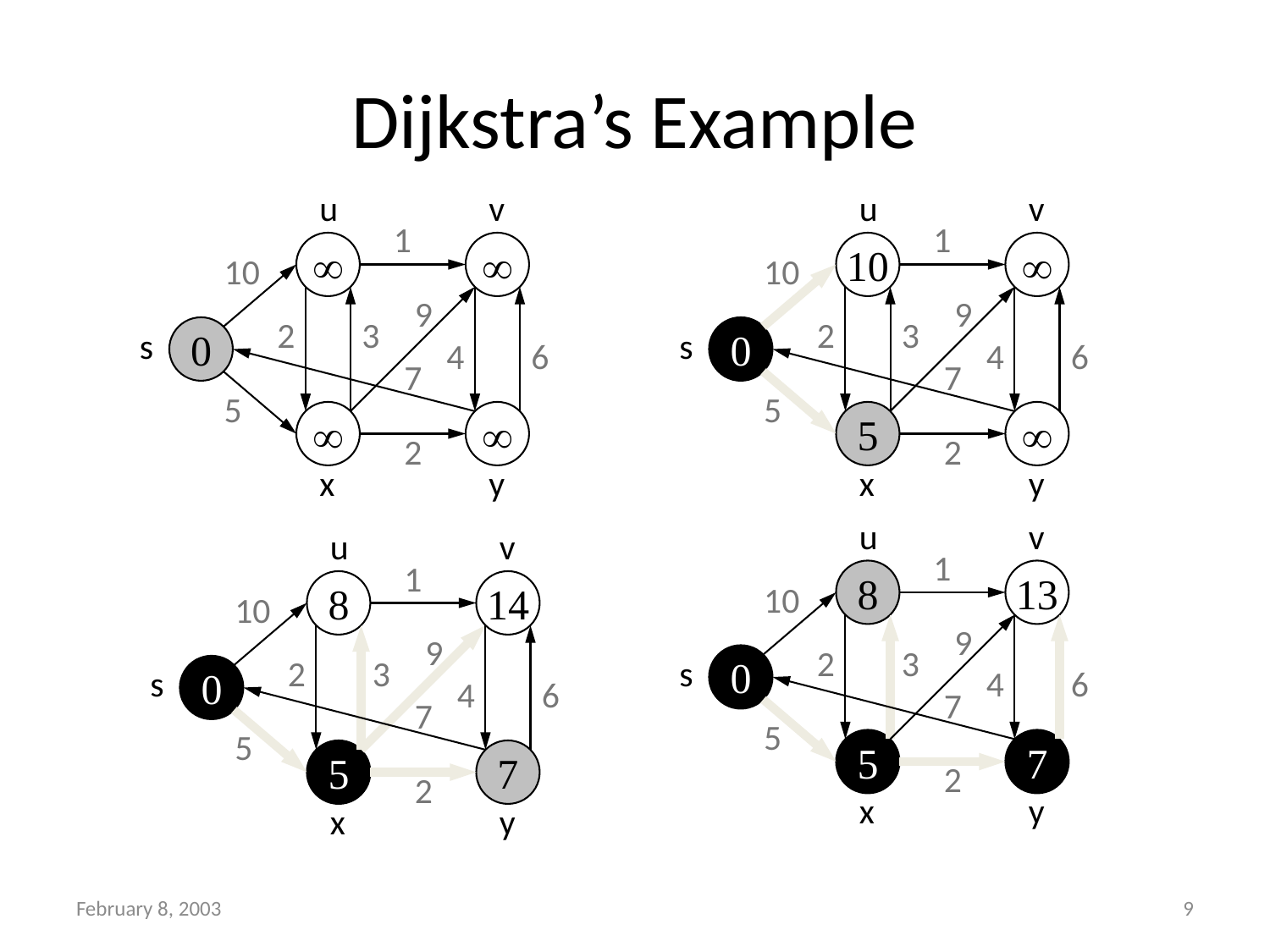

# Dijkstra’s Example
u
v
1
∞
∞
10
9
2
3
s
0
4
6
7
5
∞
∞
2
x
y
u
v
1
10
∞
10
9
2
3
s
0
4
6
7
5
5
∞
2
x
y
u
v
1
8
13
10
9
2
3
s
0
4
6
7
5
5
7
2
x
y
u
v
1
8
14
10
9
2
3
s
0
4
6
7
5
5
7
2
x
y
February 8, 2003
9